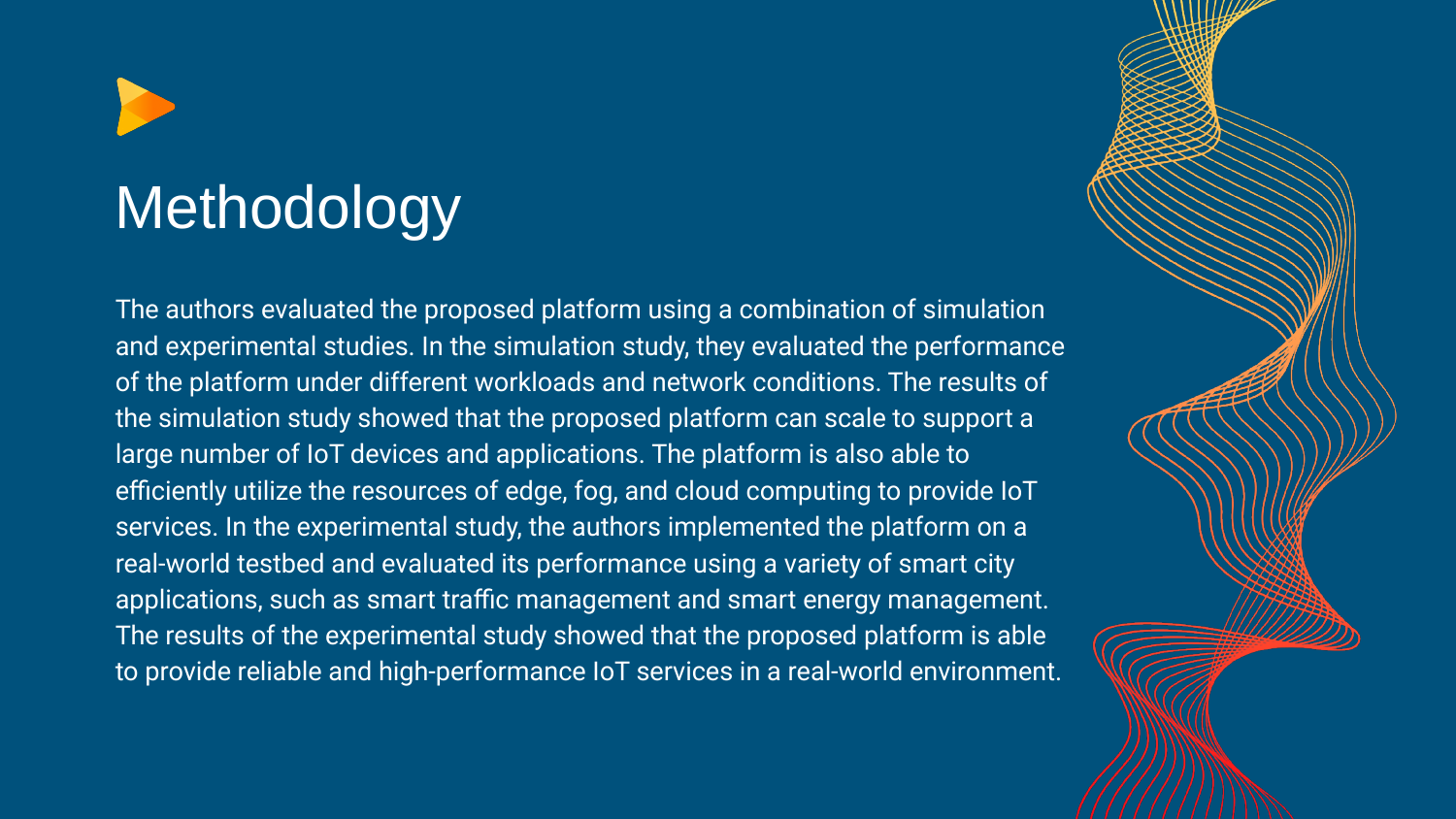

# Methodology
The authors evaluated the proposed platform using a combination of simulation and experimental studies. In the simulation study, they evaluated the performance of the platform under different workloads and network conditions. The results of the simulation study showed that the proposed platform can scale to support a large number of IoT devices and applications. The platform is also able to efficiently utilize the resources of edge, fog, and cloud computing to provide IoT services. In the experimental study, the authors implemented the platform on a real-world testbed and evaluated its performance using a variety of smart city applications, such as smart traffic management and smart energy management. The results of the experimental study showed that the proposed platform is able to provide reliable and high-performance IoT services in a real-world environment.